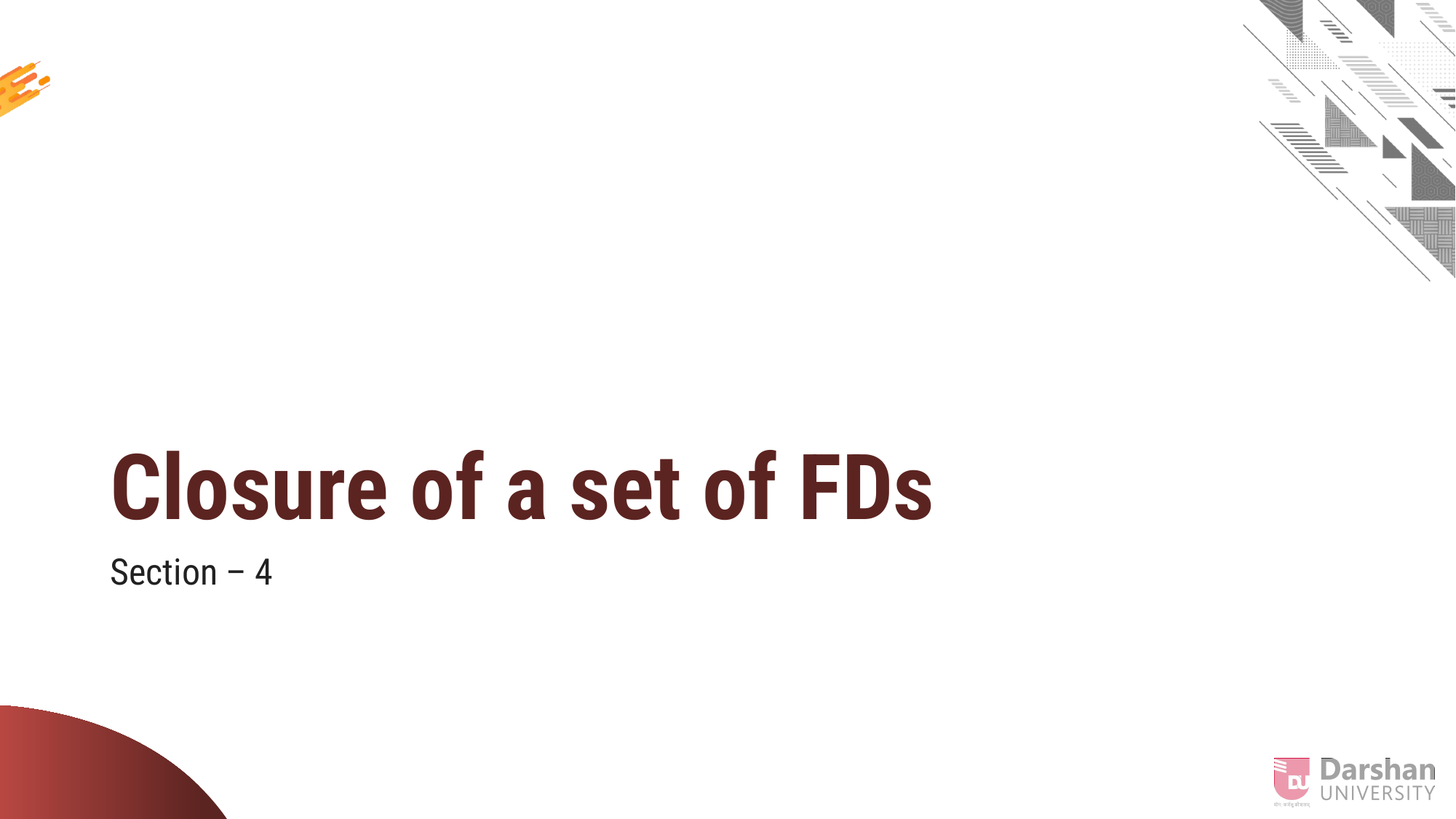

# Closure of a set of FDs
Section – 4